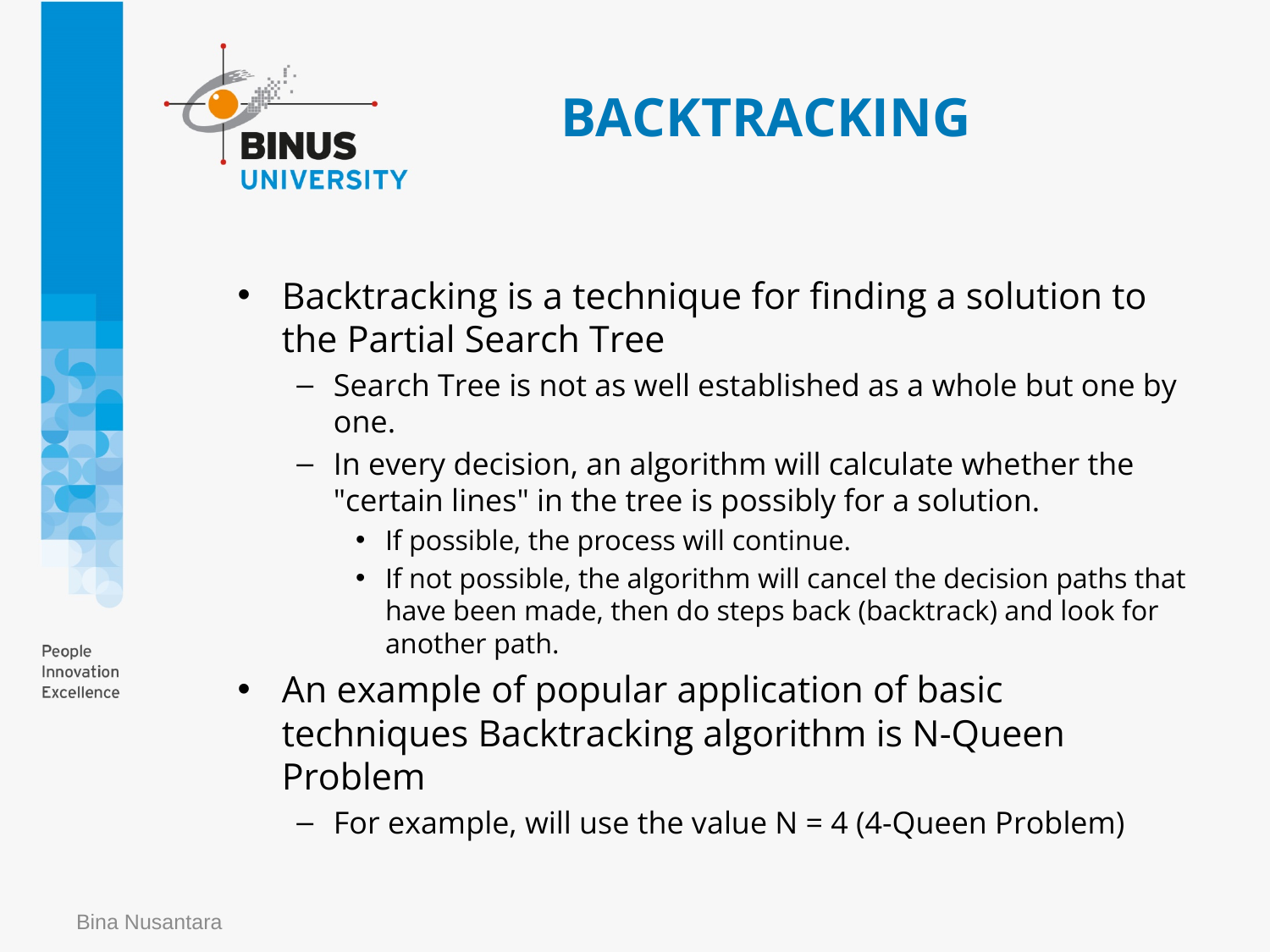

# BACKTRACKING
Backtracking is a technique for finding a solution to the Partial Search Tree
Search Tree is not as well established as a whole but one by one.
In every decision, an algorithm will calculate whether the "certain lines" in the tree is possibly for a solution.
If possible, the process will continue.
If not possible, the algorithm will cancel the decision paths that have been made, then do steps back (backtrack) and look for another path.
An example of popular application of basic techniques Backtracking algorithm is N-Queen Problem
For example, will use the value N = 4 (4-Queen Problem)

Bina Nusantara